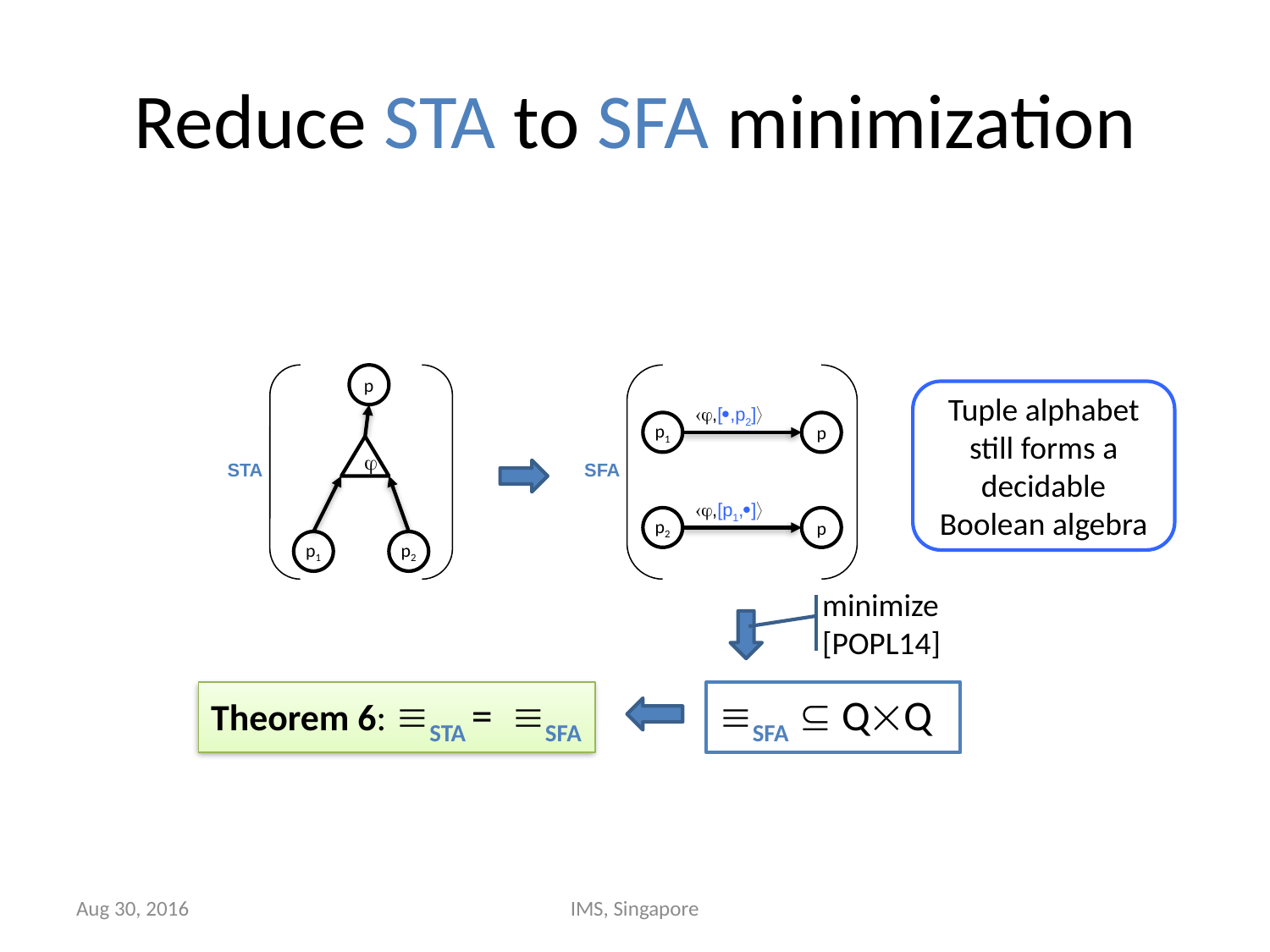

# Reduce STA to SFA minimization

p
ϕ
STA
p1
p2

〈ϕ,[•,p2]〉
p1
p
SFA
〈ϕ,[p1,•]〉
p2
p
Tuple alphabet still forms a decidable Boolean algebra

minimize
[POPL14]

Theorem 6: ≡STA =  ≡SFA
≡SFA ⊆ Q×Q

Aug 30, 2016
IMS, Singapore
112